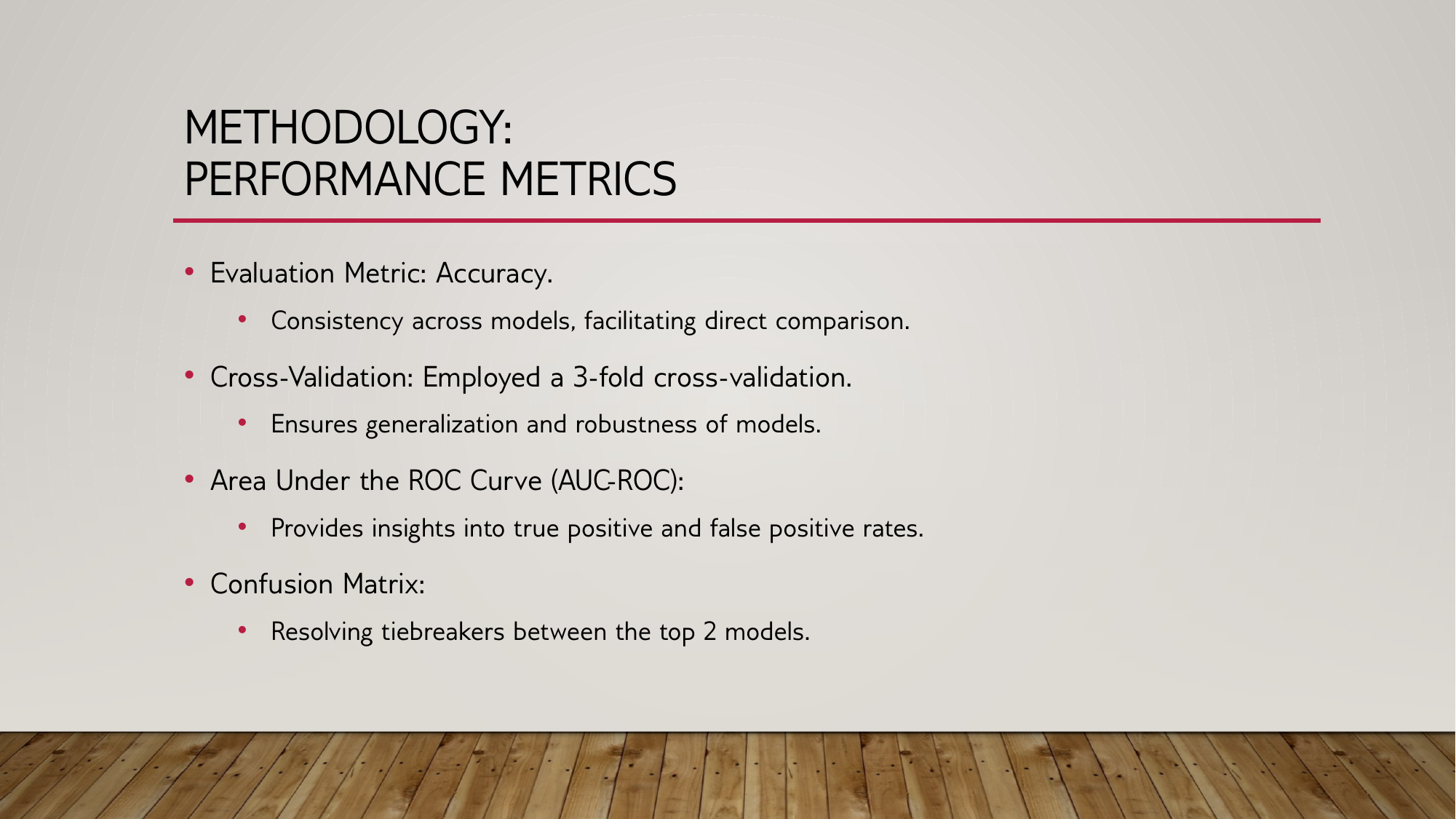

# Methodology: performance metrics
Evaluation Metric: Accuracy.
Consistency across models, facilitating direct comparison.
Cross-Validation: Employed a 3-fold cross-validation.
Ensures generalization and robustness of models.
Area Under the ROC Curve (AUC-ROC):
Provides insights into true positive and false positive rates.
Confusion Matrix:
Resolving tiebreakers between the top 2 models.